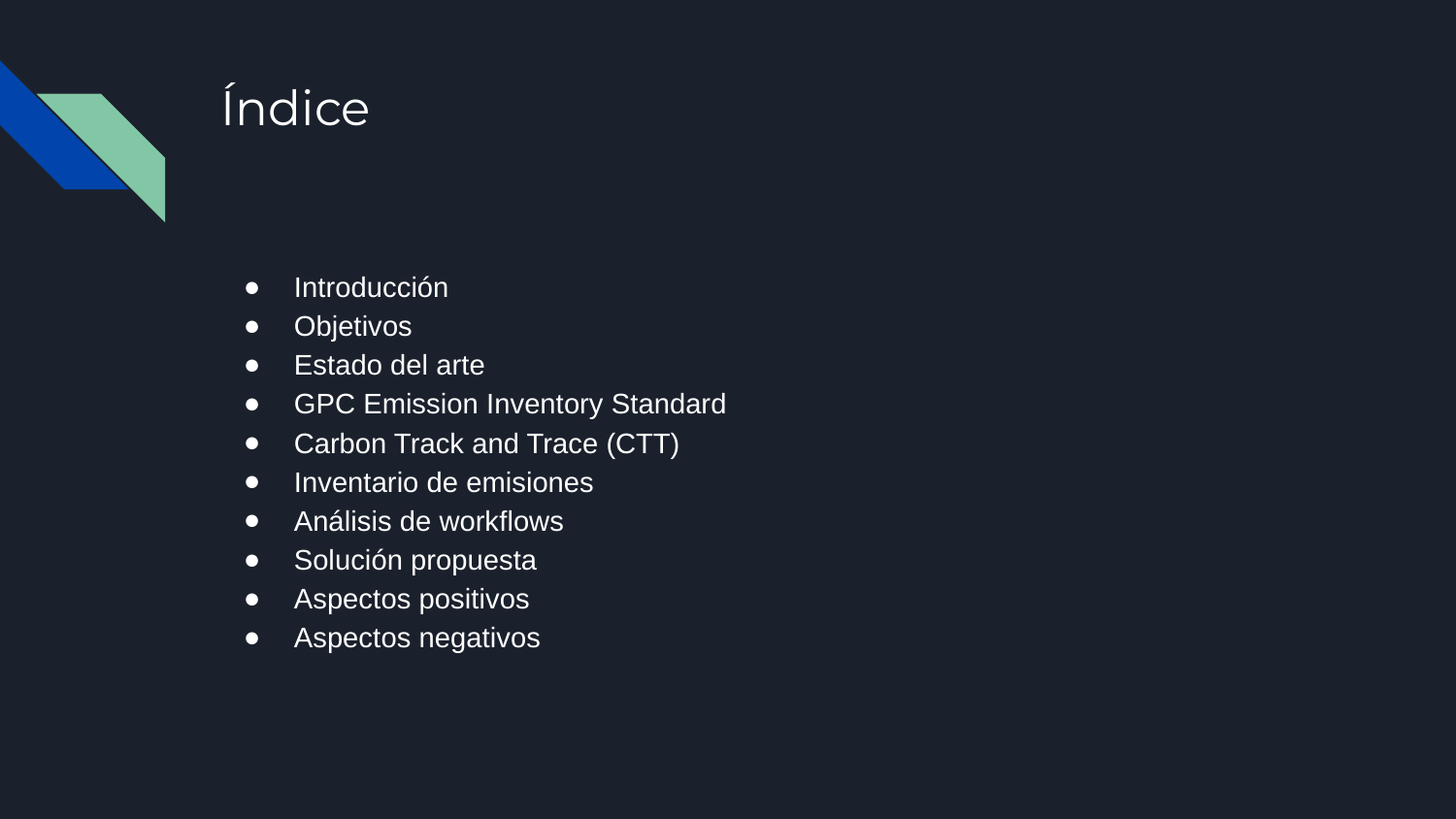

# Índice
Introducción
Objetivos
Estado del arte
GPC Emission Inventory Standard
Carbon Track and Trace (CTT)
Inventario de emisiones
Análisis de workflows
Solución propuesta
Aspectos positivos
Aspectos negativos